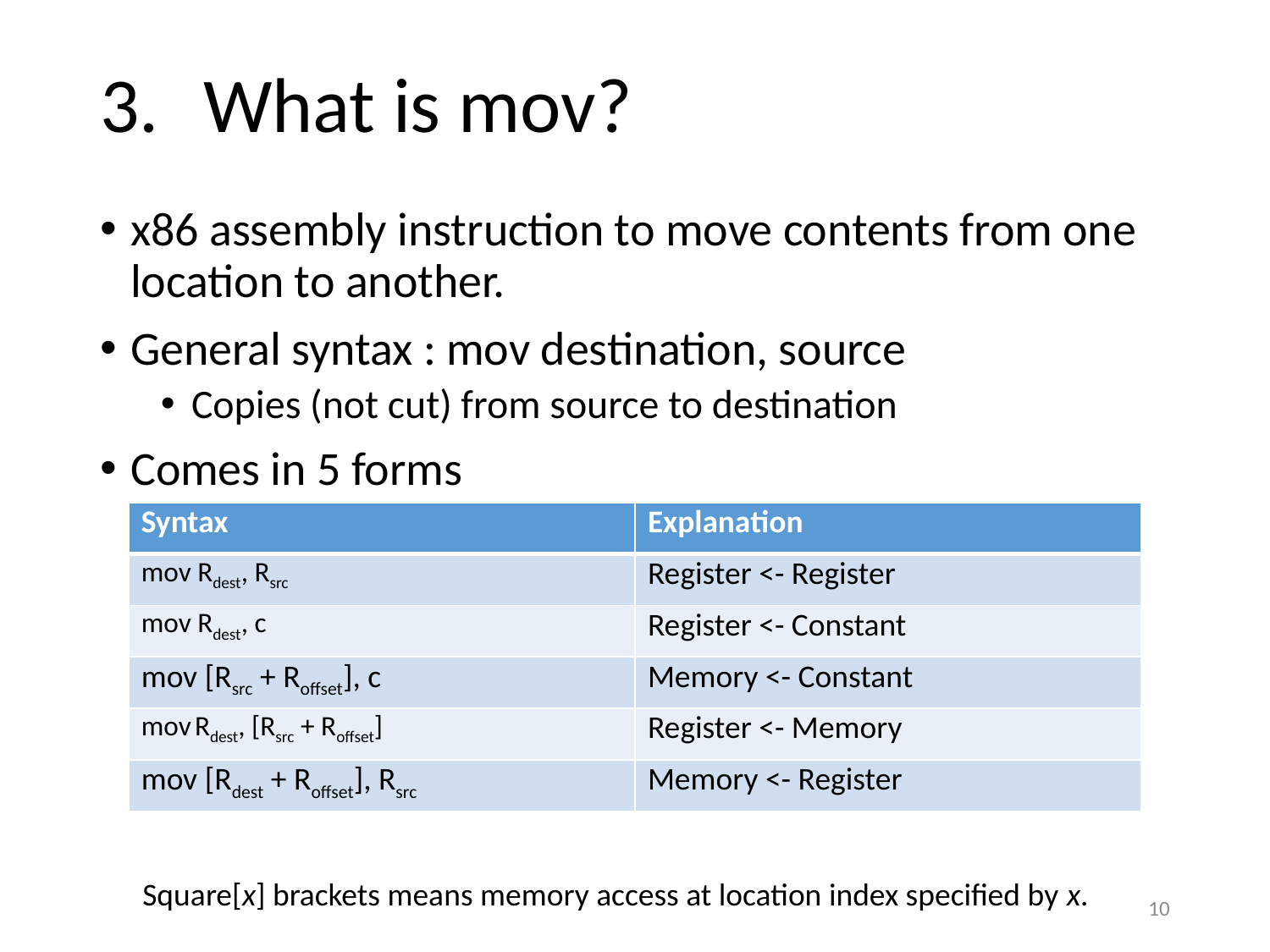

# What is mov?
x86 assembly instruction to move contents from one location to another.
General syntax : mov destination, source
Copies (not cut) from source to destination
Comes in 5 forms
| Syntax | Explanation |
| --- | --- |
| mov Rdest, Rsrc | Register <- Register |
| mov Rdest, c | Register <- Constant |
| mov [Rsrc + Roffset], c | Memory <- Constant |
| mov Rdest, [Rsrc + Roffset] | Register <- Memory |
| mov [Rdest + Roffset], Rsrc | Memory <- Register |
Square[x] brackets means memory access at location index specified by x.
10